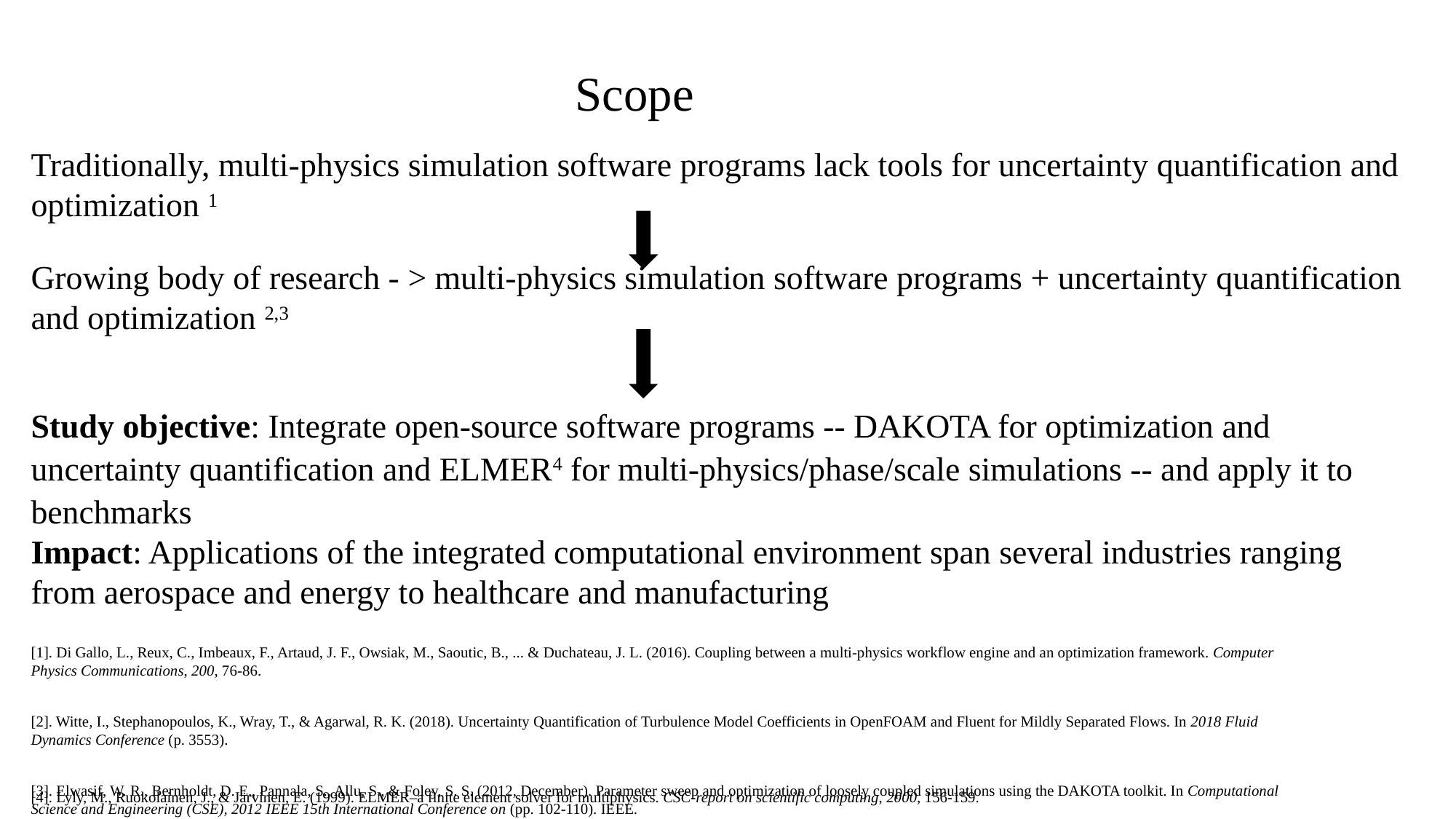

Scope
Traditionally, multi-physics simulation software programs lack tools for uncertainty quantification and optimization 1

Growing body of research - > multi-physics simulation software programs + uncertainty quantification and optimization 2,3

Study objective: Integrate open-source software programs -- DAKOTA for optimization and uncertainty quantification and ELMER4 for multi-physics/phase/scale simulations -- and apply it to benchmarks
Impact: Applications of the integrated computational environment span several industries ranging from aerospace and energy to healthcare and manufacturing

[1]. Di Gallo, L., Reux, C., Imbeaux, F., Artaud, J. F., Owsiak, M., Saoutic, B., ... & Duchateau, J. L. (2016). Coupling between a multi-physics workflow engine and an optimization framework. Computer Physics Communications, 200, 76-86.

[2]. Witte, I., Stephanopoulos, K., Wray, T., & Agarwal, R. K. (2018). Uncertainty Quantification of Turbulence Model Coefficients in OpenFOAM and Fluent for Mildly Separated Flows. In 2018 Fluid Dynamics Conference (p. 3553).

[3]. Elwasif, W. R., Bernholdt, D. E., Pannala, S., Allu, S., & Foley, S. S. (2012, December). Parameter sweep and optimization of loosely coupled simulations using the DAKOTA toolkit. In Computational Science and Engineering (CSE), 2012 IEEE 15th International Conference on (pp. 102-110). IEEE.

[4]. Lyly, M., Ruokolainen, J., & Järvinen, E. (1999). ELMER–a finite element solver for multiphysics. CSC-report on scientific computing, 2000, 156-159.